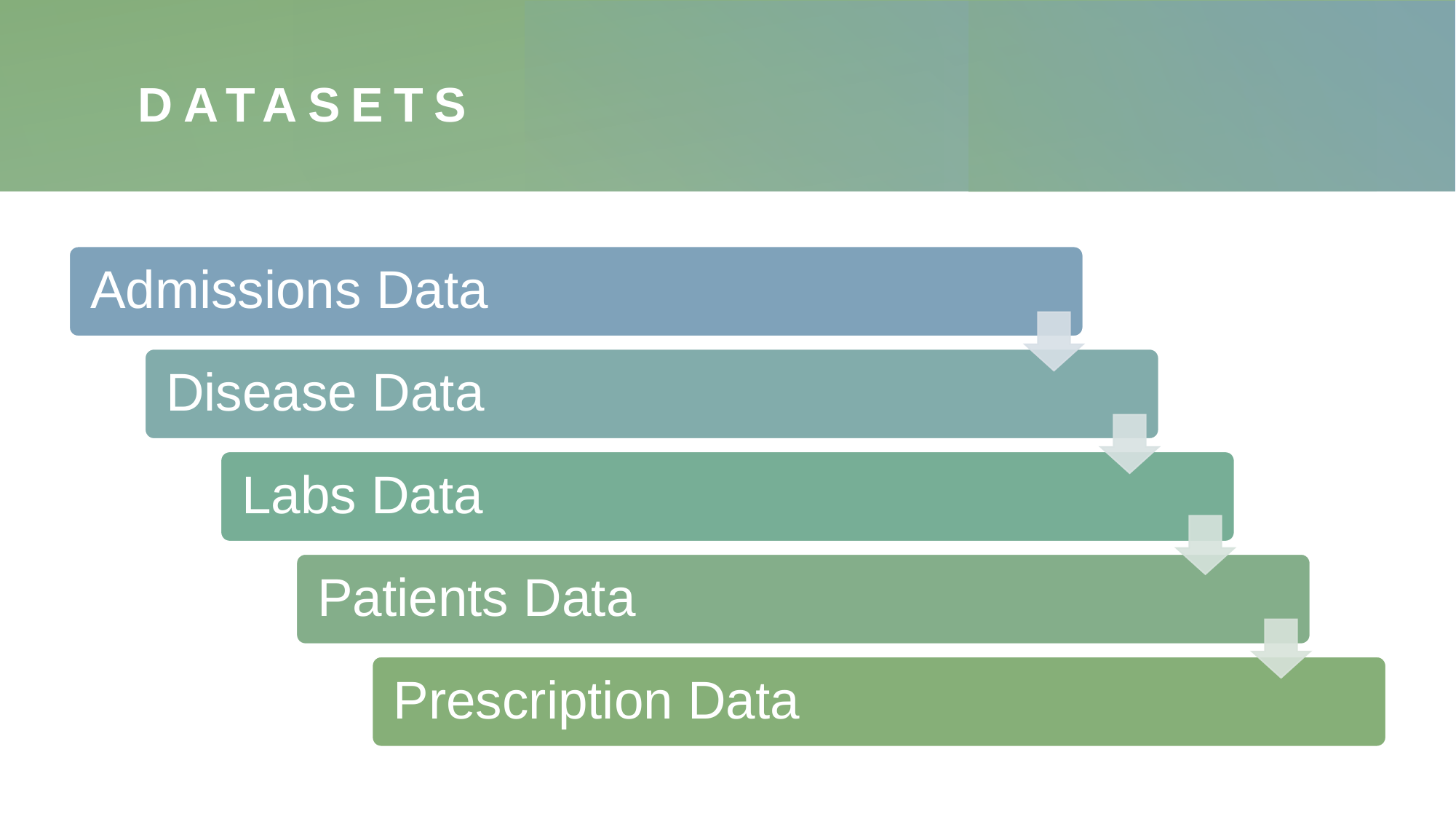

# Datasets
Admissions Data
Disease Data
Labs Data
Patients Data
Prescription Data